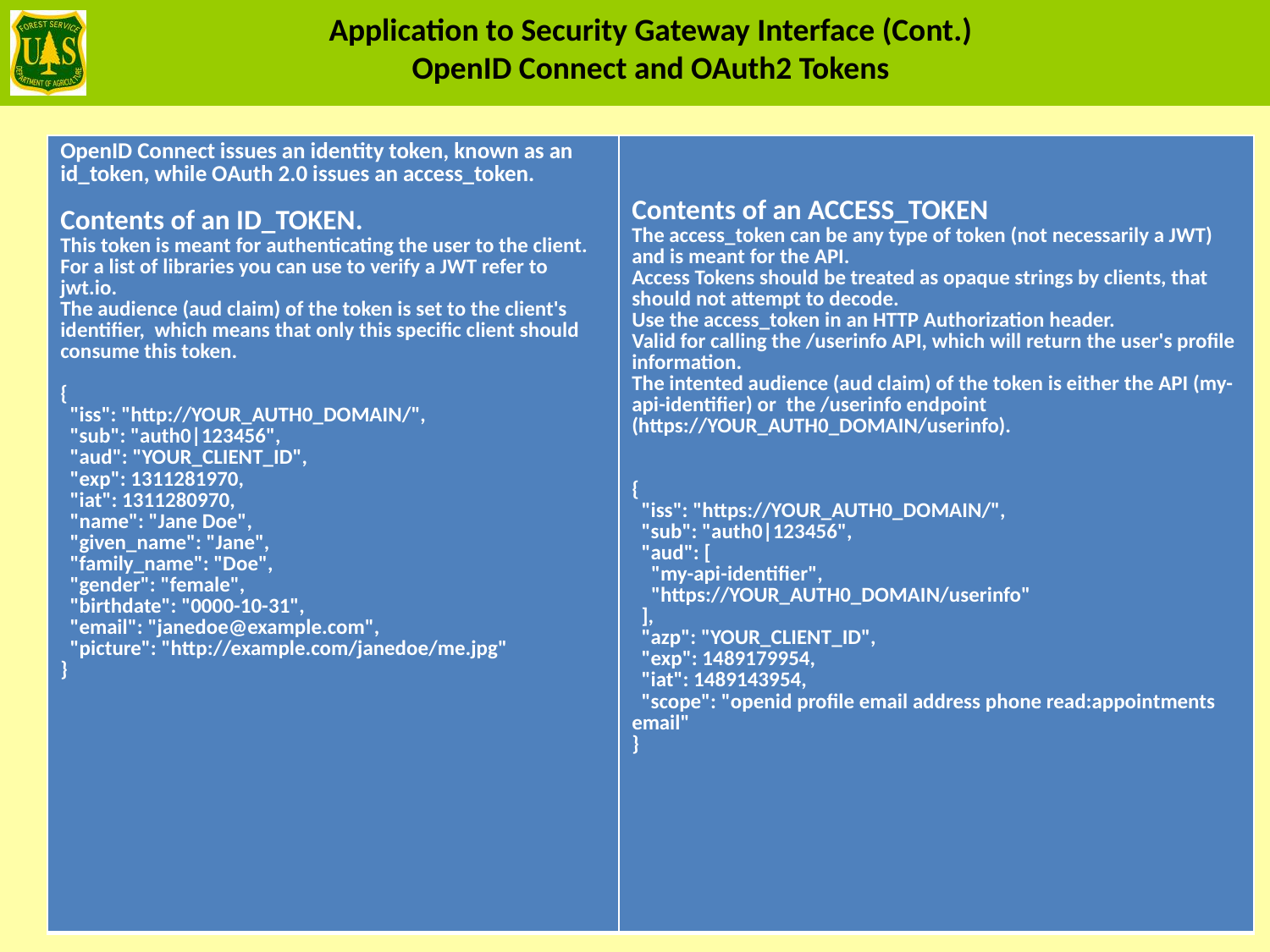

# Application to Security Gateway Interface (Cont.) OpenID Connect and OAuth2 Tokens
| OpenID Connect issues an identity token, known as an id\_token, while OAuth 2.0 issues an access\_token. Contents of an ID\_TOKEN. This token is meant for authenticating the user to the client. For a list of libraries you can use to verify a JWT refer to jwt.io. The audience (aud claim) of the token is set to the client's identifier, which means that only this specific client should consume this token. { "iss": "http://YOUR\_AUTH0\_DOMAIN/", "sub": "auth0|123456", "aud": "YOUR\_CLIENT\_ID", "exp": 1311281970, "iat": 1311280970, "name": "Jane Doe", "given\_name": "Jane", "family\_name": "Doe", "gender": "female", "birthdate": "0000-10-31", "email": "janedoe@example.com", "picture": "http://example.com/janedoe/me.jpg" } | Contents of an ACCESS\_TOKEN The access\_token can be any type of token (not necessarily a JWT) and is meant for the API. Access Tokens should be treated as opaque strings by clients, that should not attempt to decode. Use the access\_token in an HTTP Authorization header. Valid for calling the /userinfo API, which will return the user's profile information. The intented audience (aud claim) of the token is either the API (my-api-identifier) or the /userinfo endpoint (https://YOUR\_AUTH0\_DOMAIN/userinfo). { "iss": "https://YOUR\_AUTH0\_DOMAIN/", "sub": "auth0|123456", "aud": [ "my-api-identifier", "https://YOUR\_AUTH0\_DOMAIN/userinfo" ], "azp": "YOUR\_CLIENT\_ID", "exp": 1489179954, "iat": 1489143954, "scope": "openid profile email address phone read:appointments email" } |
| --- | --- |

6